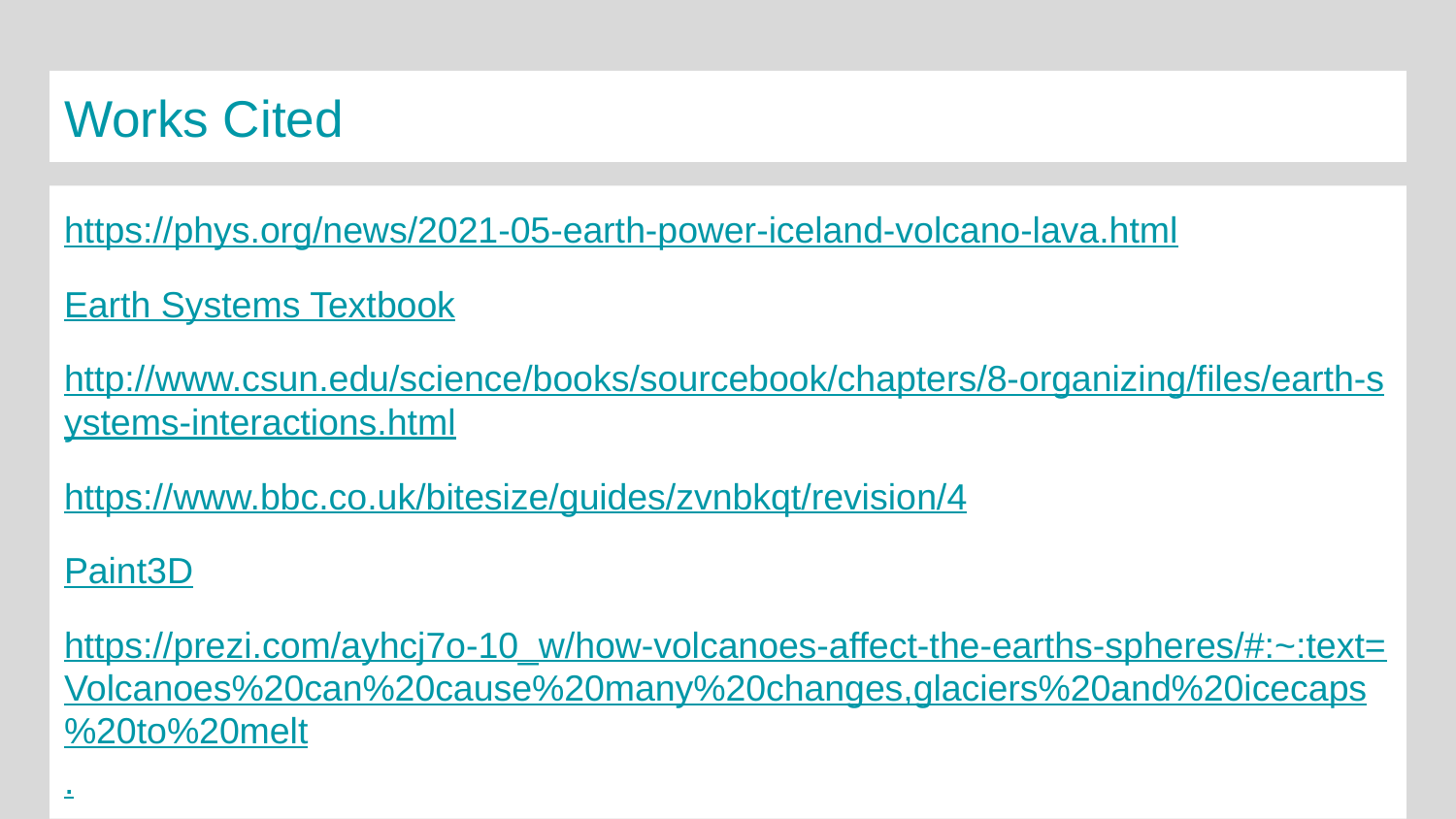

# Works Cited
https://phys.org/news/2021-05-earth-power-iceland-volcano-lava.html
Earth Systems Textbook
http://www.csun.edu/science/books/sourcebook/chapters/8-organizing/files/earth-systems-interactions.html
https://www.bbc.co.uk/bitesize/guides/zvnbkqt/revision/4
Paint3D
https://prezi.com/ayhcj7o-10_w/how-volcanoes-affect-the-earths-spheres/#:~:text=Volcanoes%20can%20cause%20many%20changes,glaciers%20and%20icecaps%20to%20melt.
https://lisbdnet.com/which-spheres-are-interacting-when-a-volcano-erupts-and-releases-gases-into-the-air/